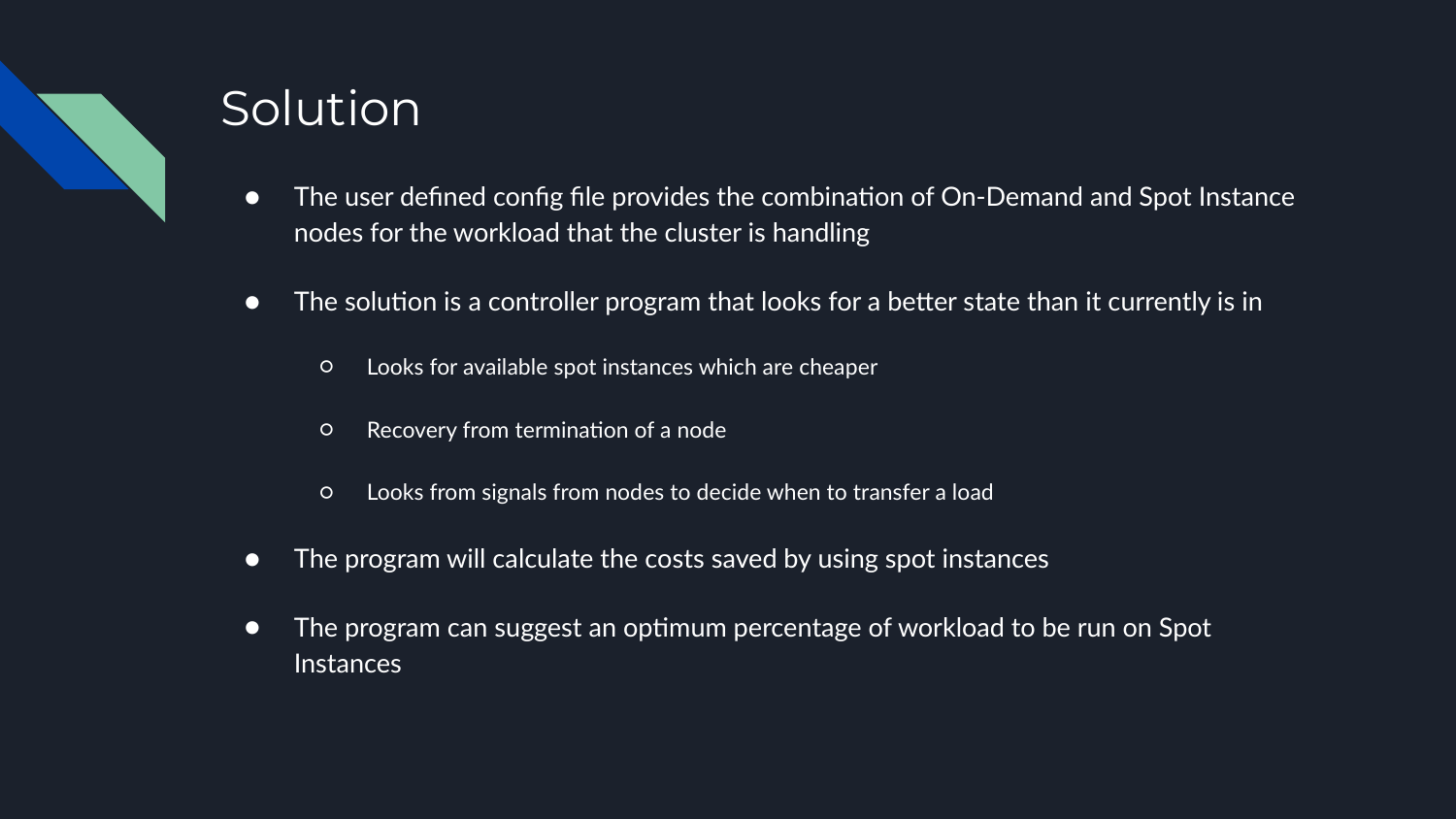

# Solution
The user defined config file provides the combination of On-Demand and Spot Instance nodes for the workload that the cluster is handling
The solution is a controller program that looks for a better state than it currently is in
Looks for available spot instances which are cheaper
Recovery from termination of a node
Looks from signals from nodes to decide when to transfer a load
The program will calculate the costs saved by using spot instances
The program can suggest an optimum percentage of workload to be run on Spot Instances